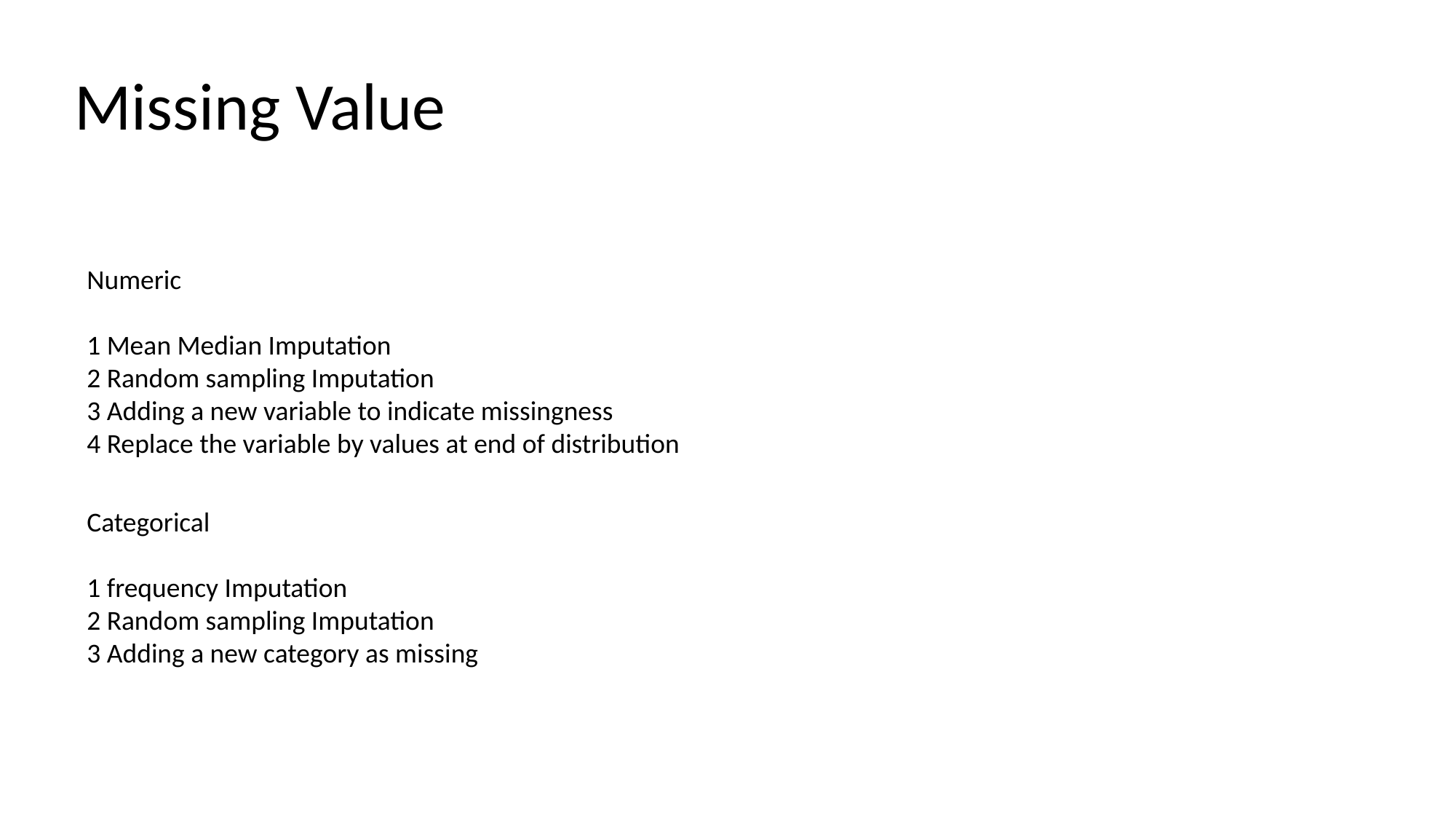

# Missing Value
Numeric

1 Mean Median Imputation
2 Random sampling Imputation
3 Adding a new variable to indicate missingness
4 Replace the variable by values at end of distribution

Categorical

1 frequency Imputation
2 Random sampling Imputation
3 Adding a new category as missing